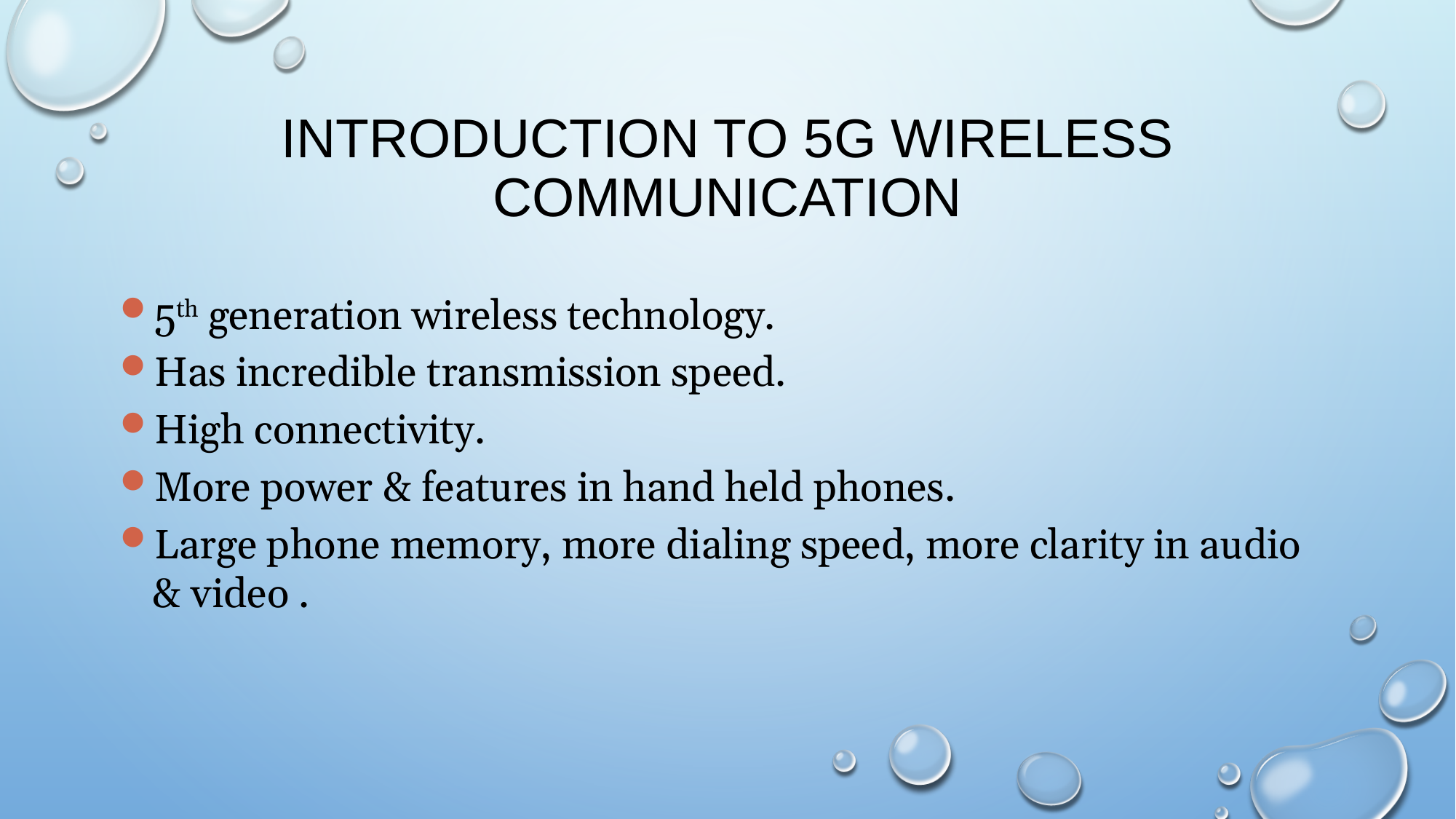

# INTRODUCTION TO 5g WIRELESS COMMUNICATION
5th generation wireless technology.
Has incredible transmission speed.
High connectivity.
More power & features in hand held phones.
Large phone memory, more dialing speed, more clarity in audio & video .